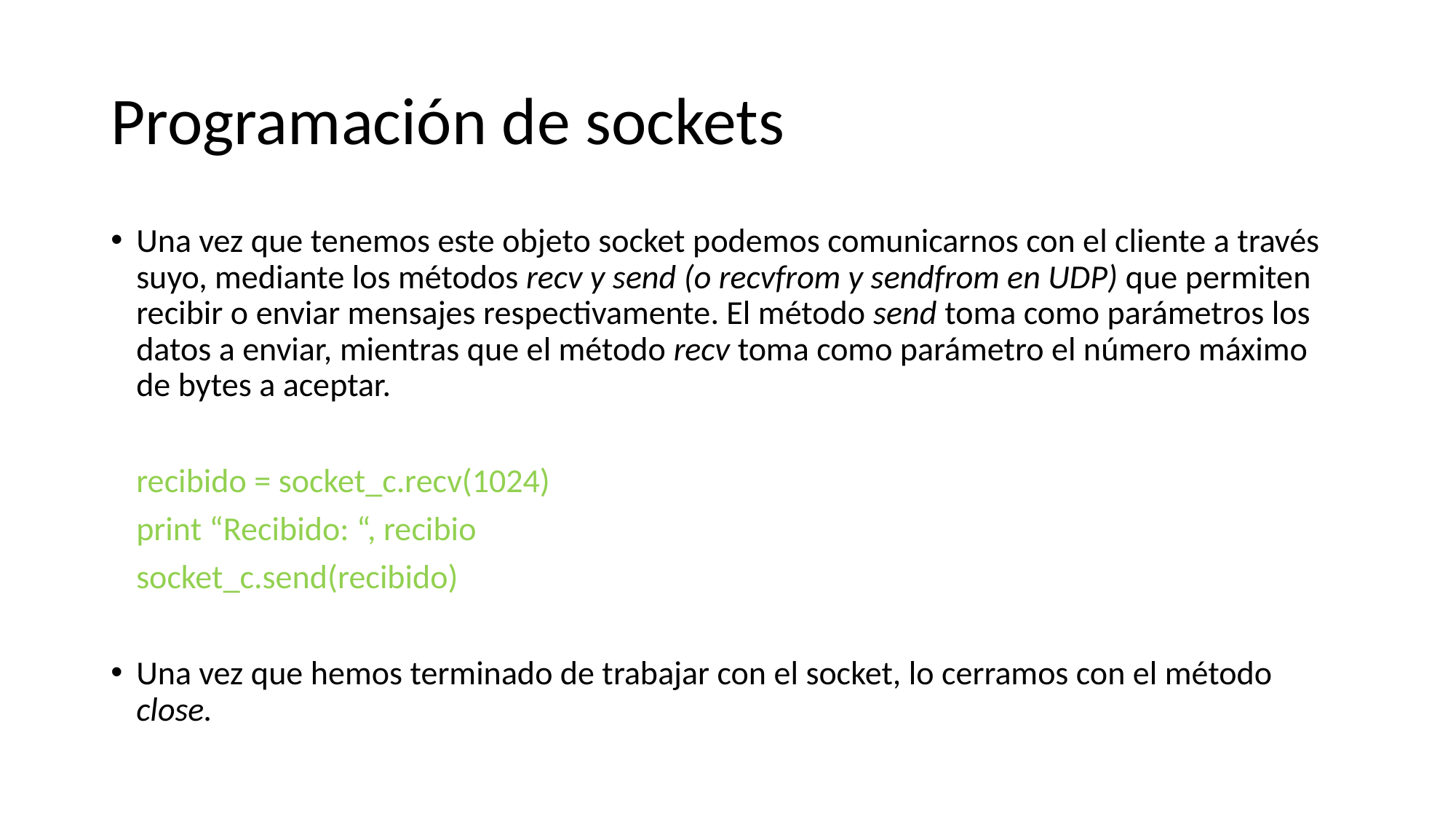

# Programación de sockets
Una vez que tenemos este objeto socket podemos comunicarnos con el cliente a través suyo, mediante los métodos recv y send (o recvfrom y sendfrom en UDP) que permiten recibir o enviar mensajes respectivamente. El método send toma como parámetros los datos a enviar, mientras que el método recv toma como parámetro el número máximo de bytes a aceptar.

			recibido = socket_c.recv(1024)
			print “Recibido: “, recibio
			socket_c.send(recibido)

Una vez que hemos terminado de trabajar con el socket, lo cerramos con el método close.